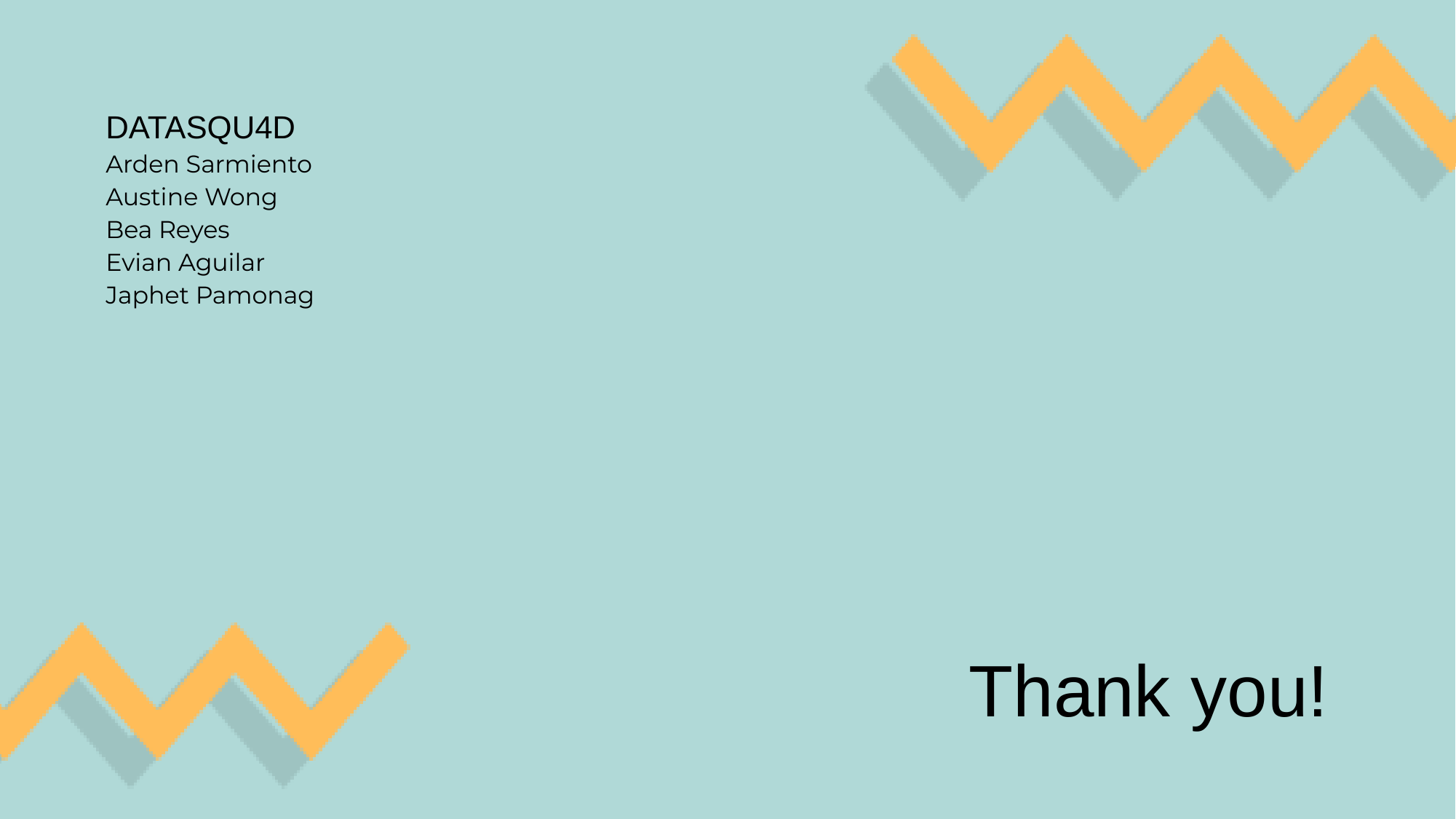

DATASQU4D
Arden Sarmiento
Austine Wong
Bea Reyes
Evian Aguilar
Japhet Pamonag

Thank you!